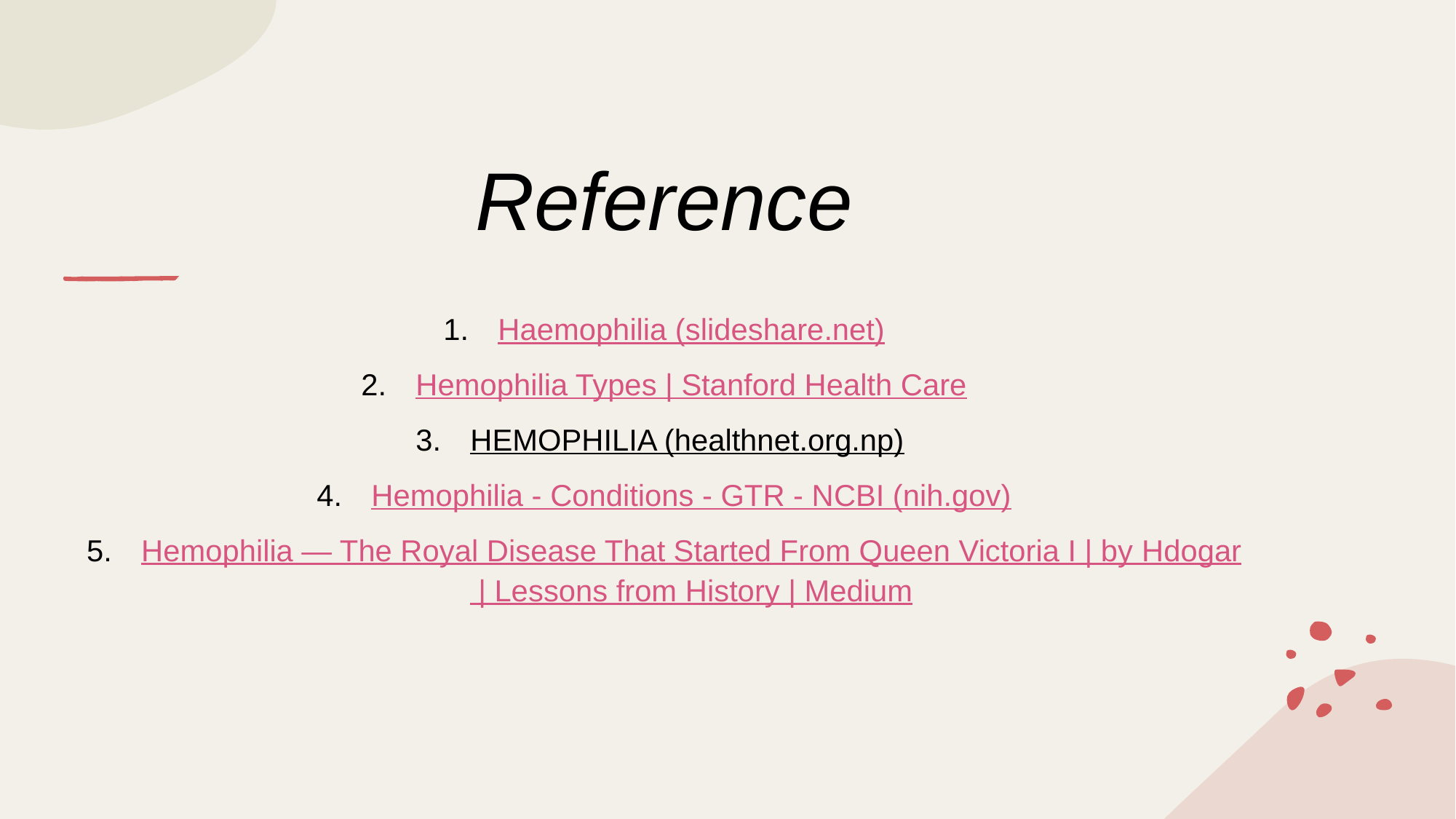

# Reference
Haemophilia (slideshare.net)
Hemophilia Types | Stanford Health Care
HEMOPHILIA (healthnet.org.np)
Hemophilia - Conditions - GTR - NCBI (nih.gov)
Hemophilia — The Royal Disease That Started From Queen Victoria I | by Hdogar | Lessons from History | Medium